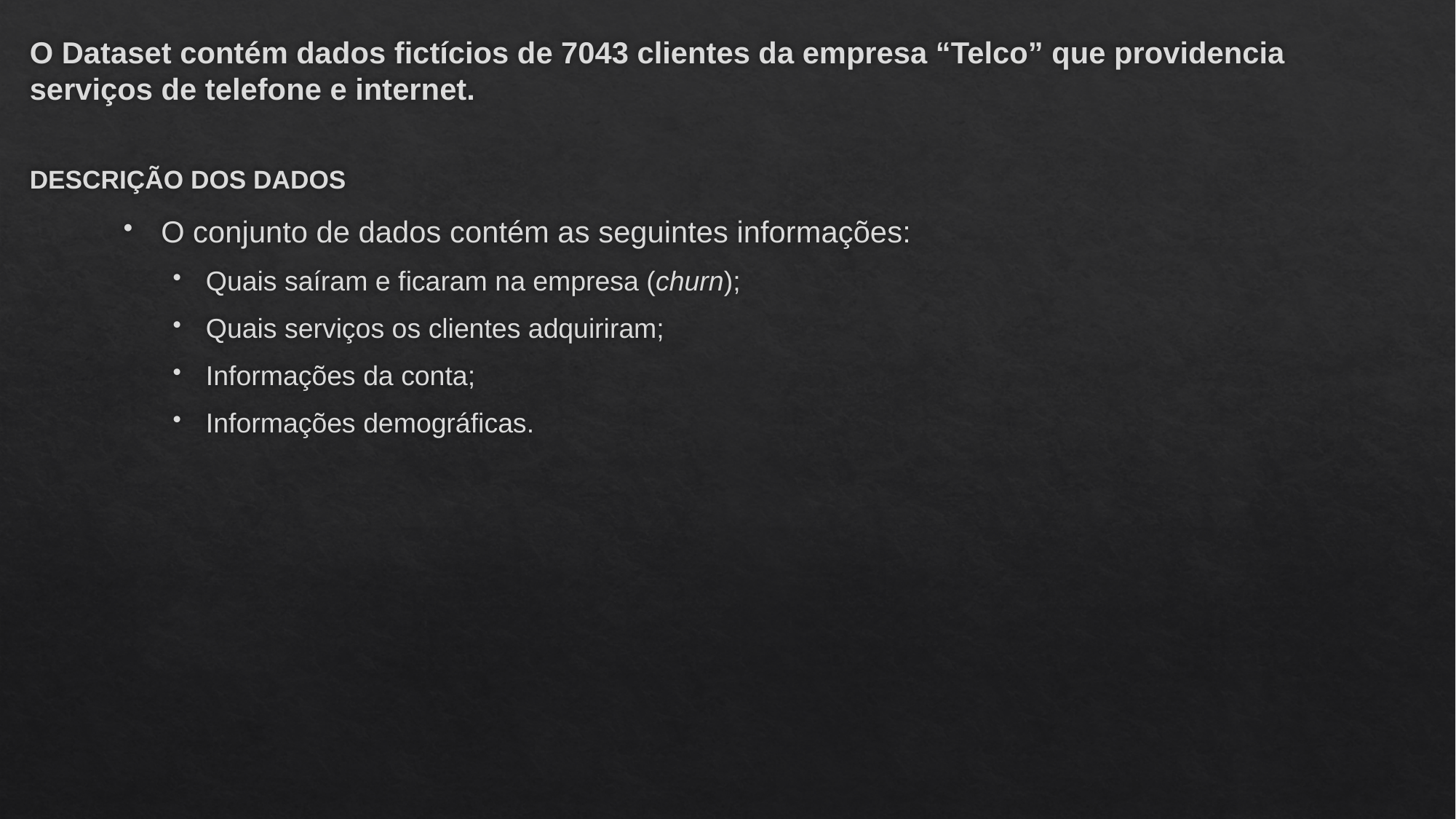

# O Dataset contém dados fictícios de 7043 clientes da empresa “Telco” que providencia serviços de telefone e internet.
DESCRIÇÃO DOS DADOS
O conjunto de dados contém as seguintes informações:
Quais saíram e ficaram na empresa (churn);
Quais serviços os clientes adquiriram;
Informações da conta;
Informações demográficas.